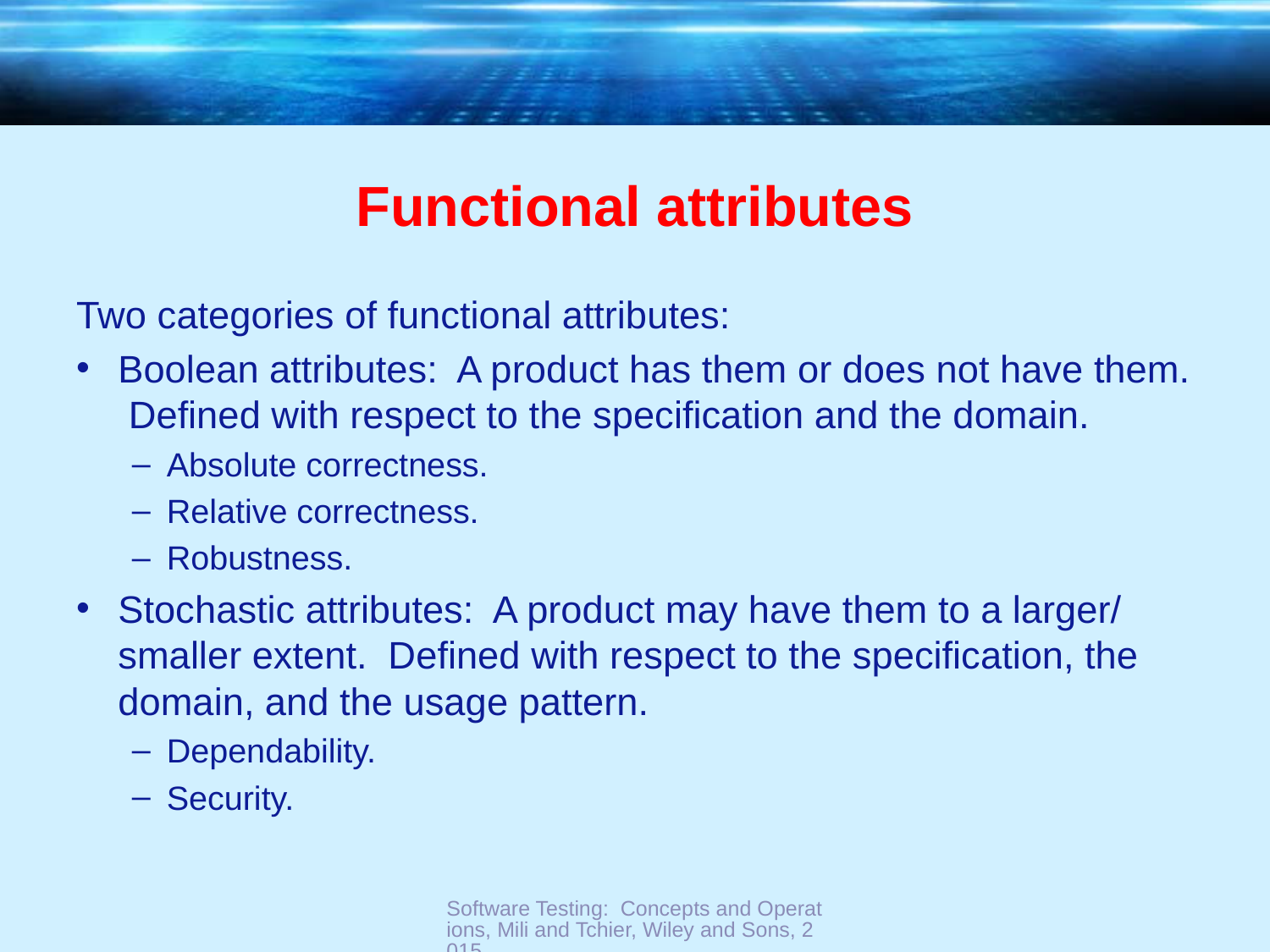

# Functional attributes
Two categories of functional attributes:
Boolean attributes:  A product has them or does not have them.  Defined with respect to the specification and the domain.
Absolute correctness.
Relative correctness.
Robustness.
Stochastic attributes:  A product may have them to a larger/ smaller extent.  Defined with respect to the specification, the domain, and the usage pattern.
Dependability.
Security.
Software Testing:  Concepts and Operations, Mili and Tchier, Wiley and Sons, 2015